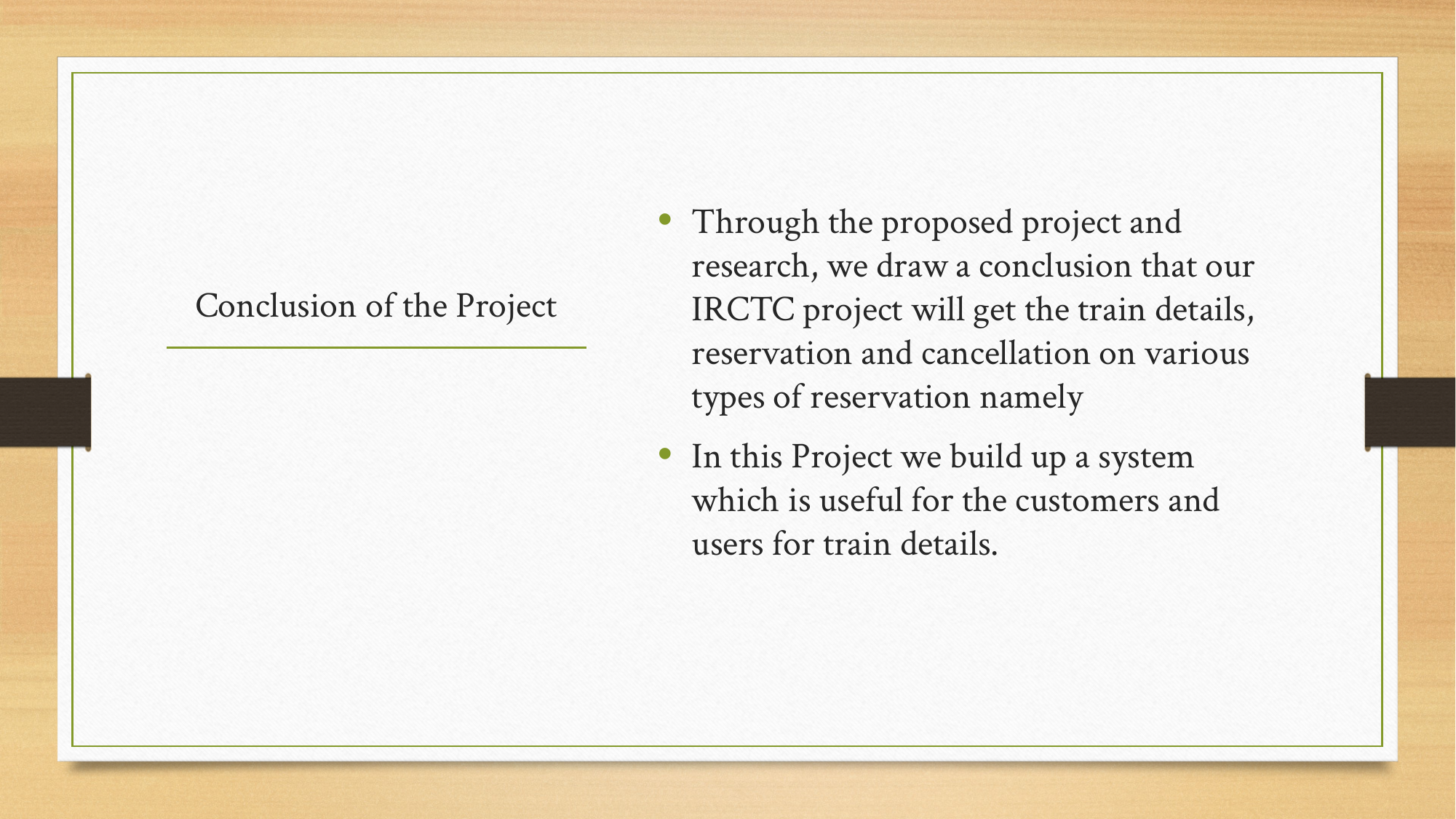

Through the proposed project and research, we draw a conclusion that our IRCTC project will get the train details, reservation and cancellation on various types of reservation namely
In this Project we build up a system which is useful for the customers and users for train details.

# Conclusion of the Project